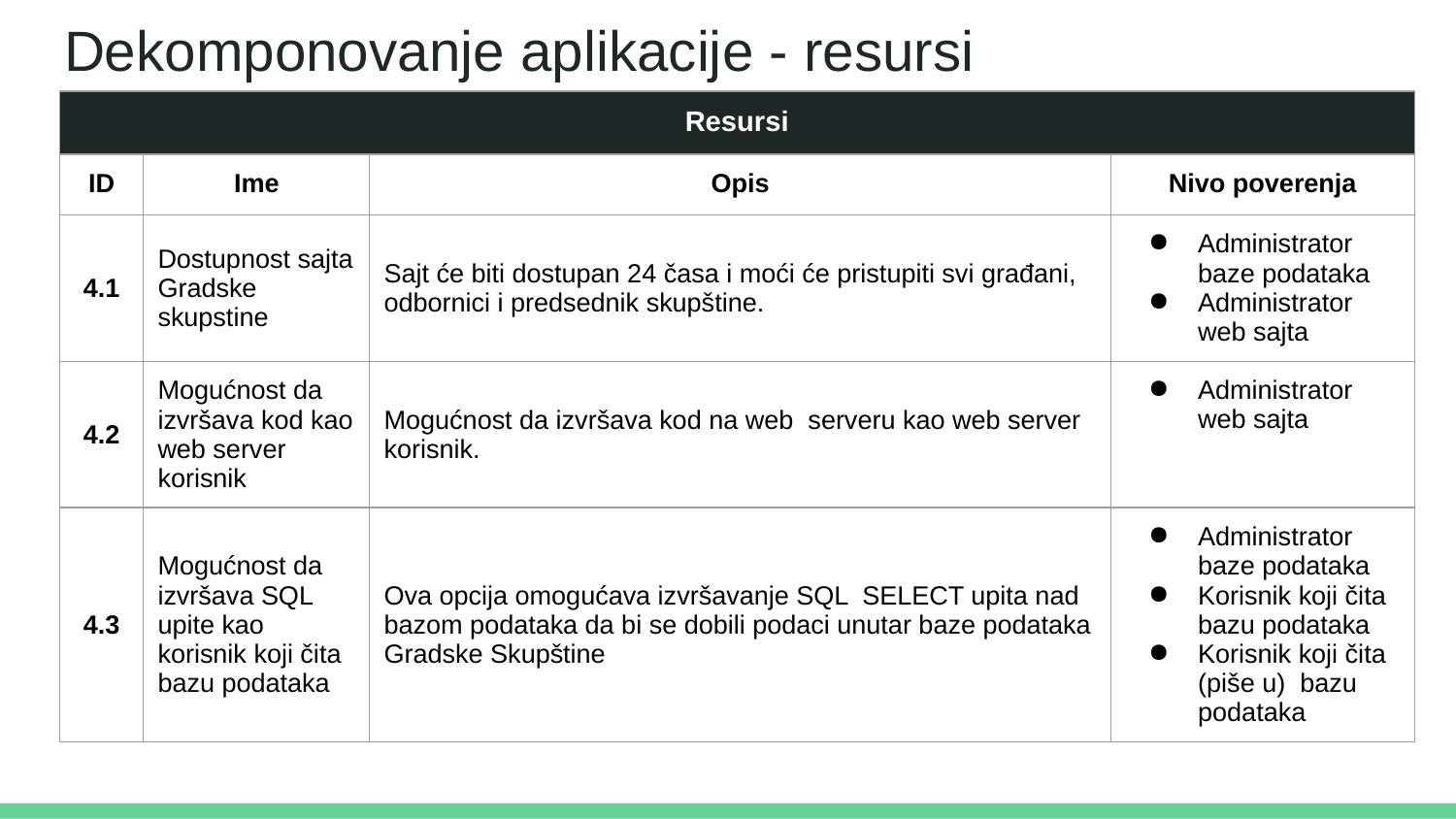

# Dekomponovanje aplikacije - resursi
| Resursi |  |  |  |
| --- | --- | --- | --- |
| ID | Ime | Opis | Nivo poverenja |
| 4.1 | Dostupnost sajta Gradske skupstine | Sajt će biti dostupan 24 časa i moći će pristupiti svi građani, odbornici i predsednik skupštine. | Administrator baze podataka Administrator web sajta |
| 4.2 | Mogućnost da izvršava kod kao web server korisnik | Mogućnost da izvršava kod na web serveru kao web server korisnik. | Administrator web sajta |
| 4.3 | Mogućnost da izvršava SQL upite kao korisnik koji čita bazu podataka | Ova opcija omogućava izvršavanje SQL SELECT upita nad bazom podataka da bi se dobili podaci unutar baze podataka Gradske Skupštine | Administrator baze podataka Korisnik koji čita bazu podataka Korisnik koji čita (piše u) bazu podataka |